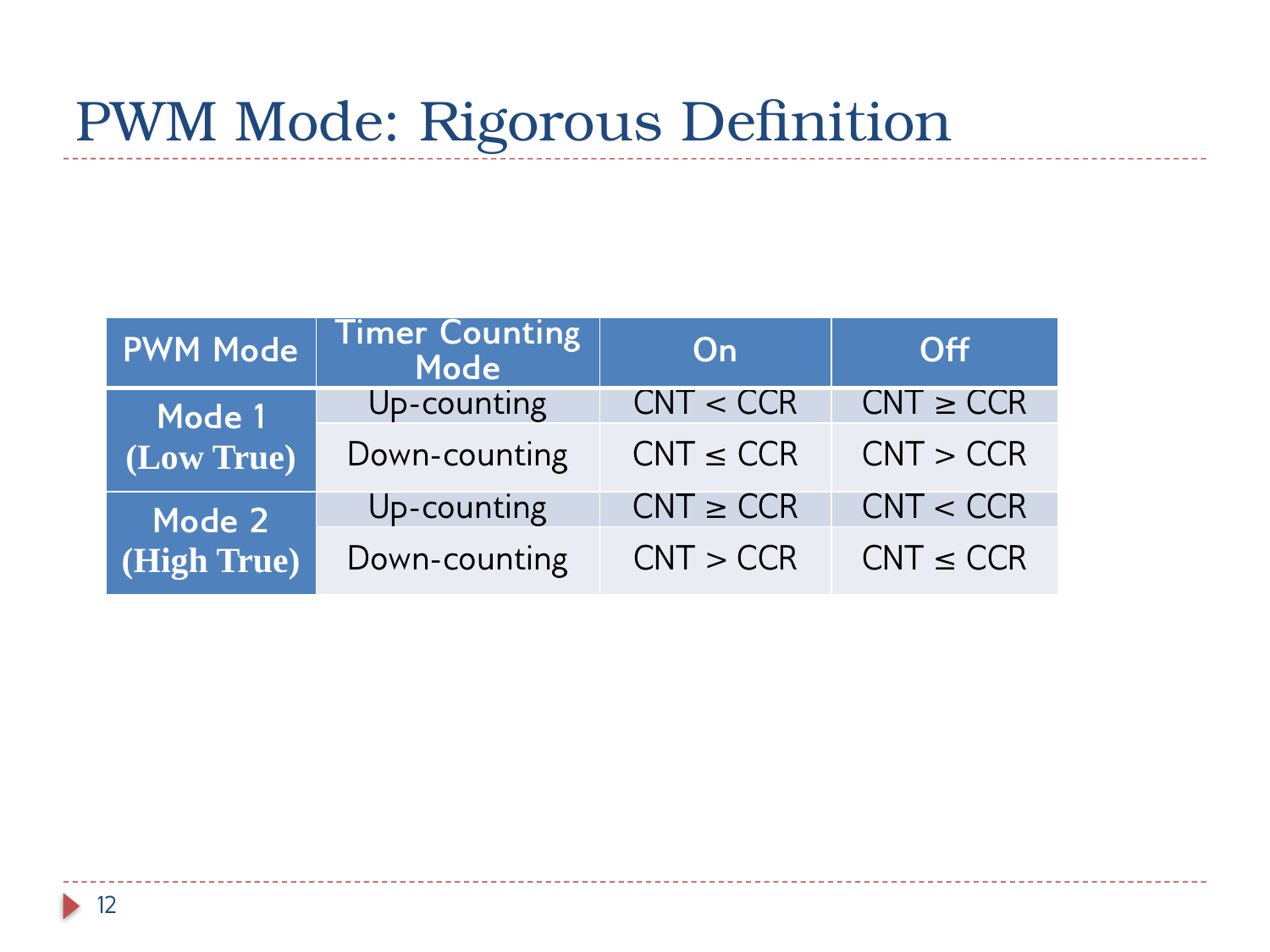

# PWM Mode: Rigorous Definition
| PWM Mode | Timer Counting Mode | On | Off |
| --- | --- | --- | --- |
| Mode 1 (Low True) | Up-counting | CNT < CCR | CNT ≥ CCR |
|  | Down-counting | CNT ≤ CCR | CNT > CCR |
| Mode 2 (High True) | Up-counting | CNT ≥ CCR | CNT < CCR |
|  | Down-counting | CNT > CCR | CNT ≤ CCR |

12